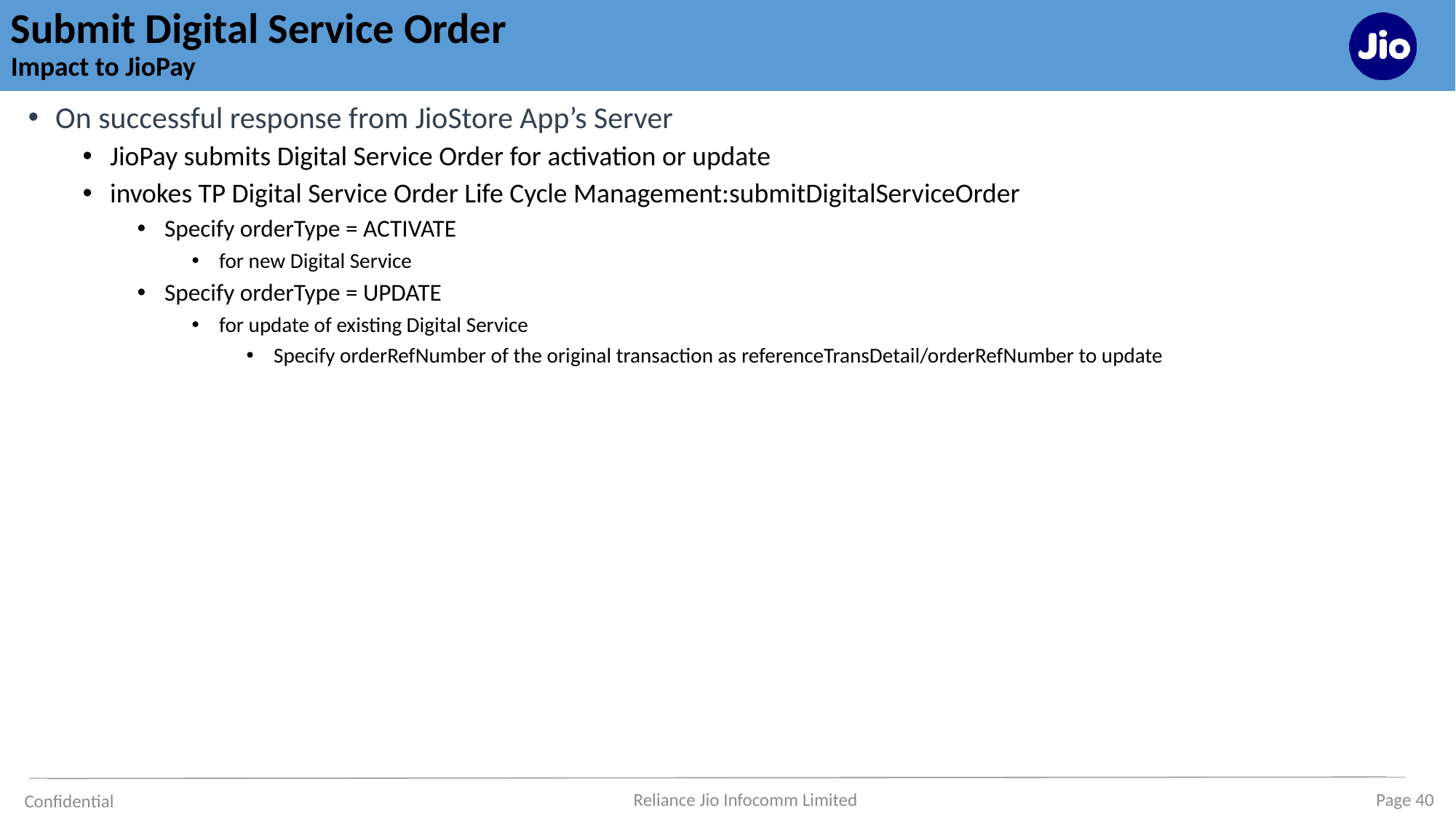

# Submit Digital Service Order Impact to JioPay
On successful response from JioStore App’s Server
JioPay submits Digital Service Order for activation or update
invokes TP Digital Service Order Life Cycle Management:submitDigitalServiceOrder
Specify orderType = ACTIVATE
for new Digital Service
Specify orderType = UPDATE
for update of existing Digital Service
Specify orderRefNumber of the original transaction as referenceTransDetail/orderRefNumber to update